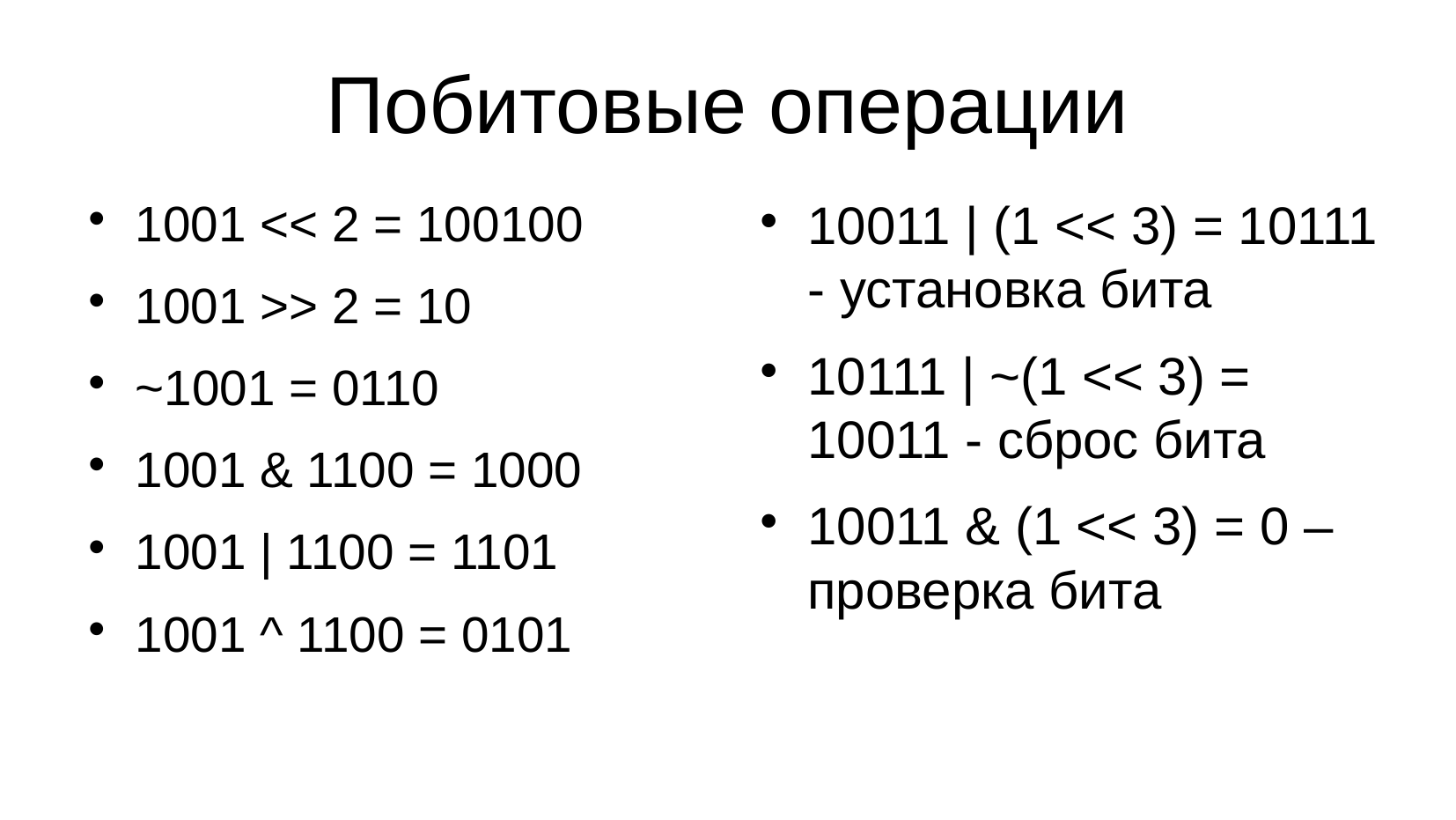

Побитовые операции
1001 << 2 = 100100
1001 >> 2 = 10
~1001 = 0110
1001 & 1100 = 1000
1001 | 1100 = 1101
1001 ^ 1100 = 0101
10011 | (1 << 3) = 10111 - установка бита
10111 | ~(1 << 3) = 10011 - сброс бита
10011 & (1 << 3) = 0 – проверка бита